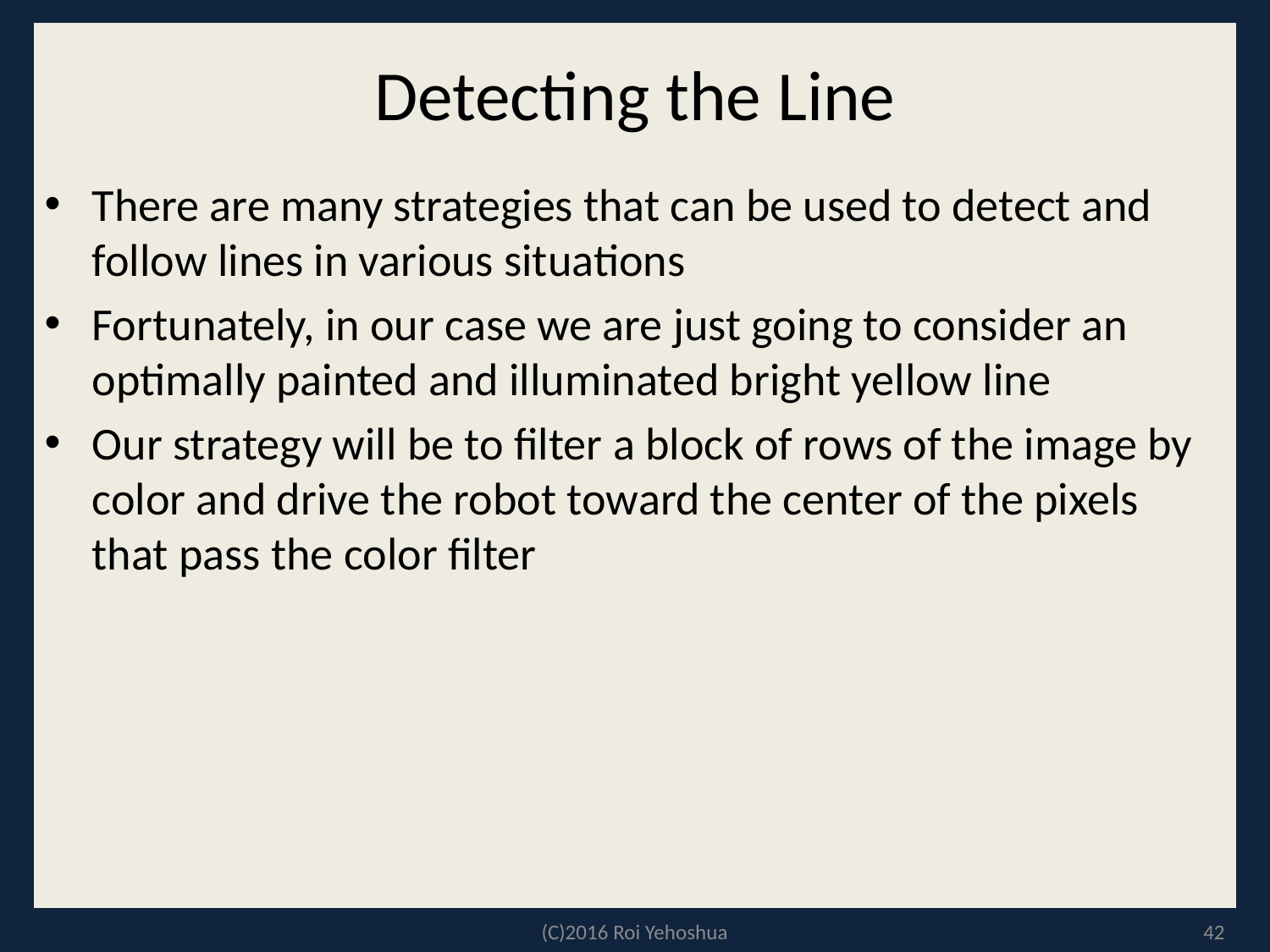

# Detecting the Line
There are many strategies that can be used to detect and follow lines in various situations
Fortunately, in our case we are just going to consider an optimally painted and illuminated bright yellow line
Our strategy will be to filter a block of rows of the image by color and drive the robot toward the center of the pixels that pass the color filter
(C)2016 Roi Yehoshua
42